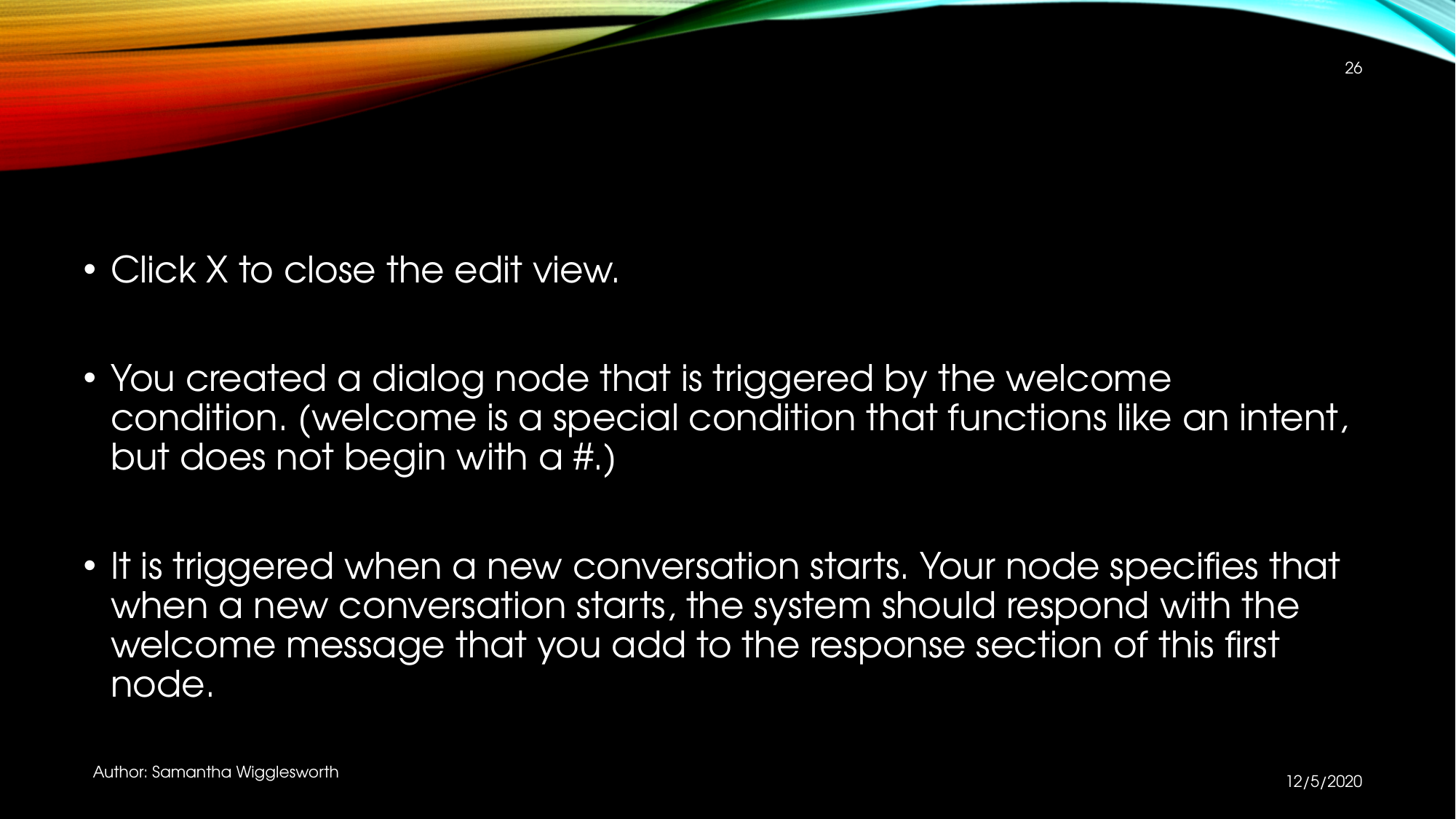

26
#
Click X to close the edit view.

You created a dialog node that is triggered by the welcome condition. (welcome is a special condition that functions like an intent, but does not begin with a #.)

It is triggered when a new conversation starts. Your node specifies that when a new conversation starts, the system should respond with the welcome message that you add to the response section of this first node.
Author: Samantha Wigglesworth

12/5/2020